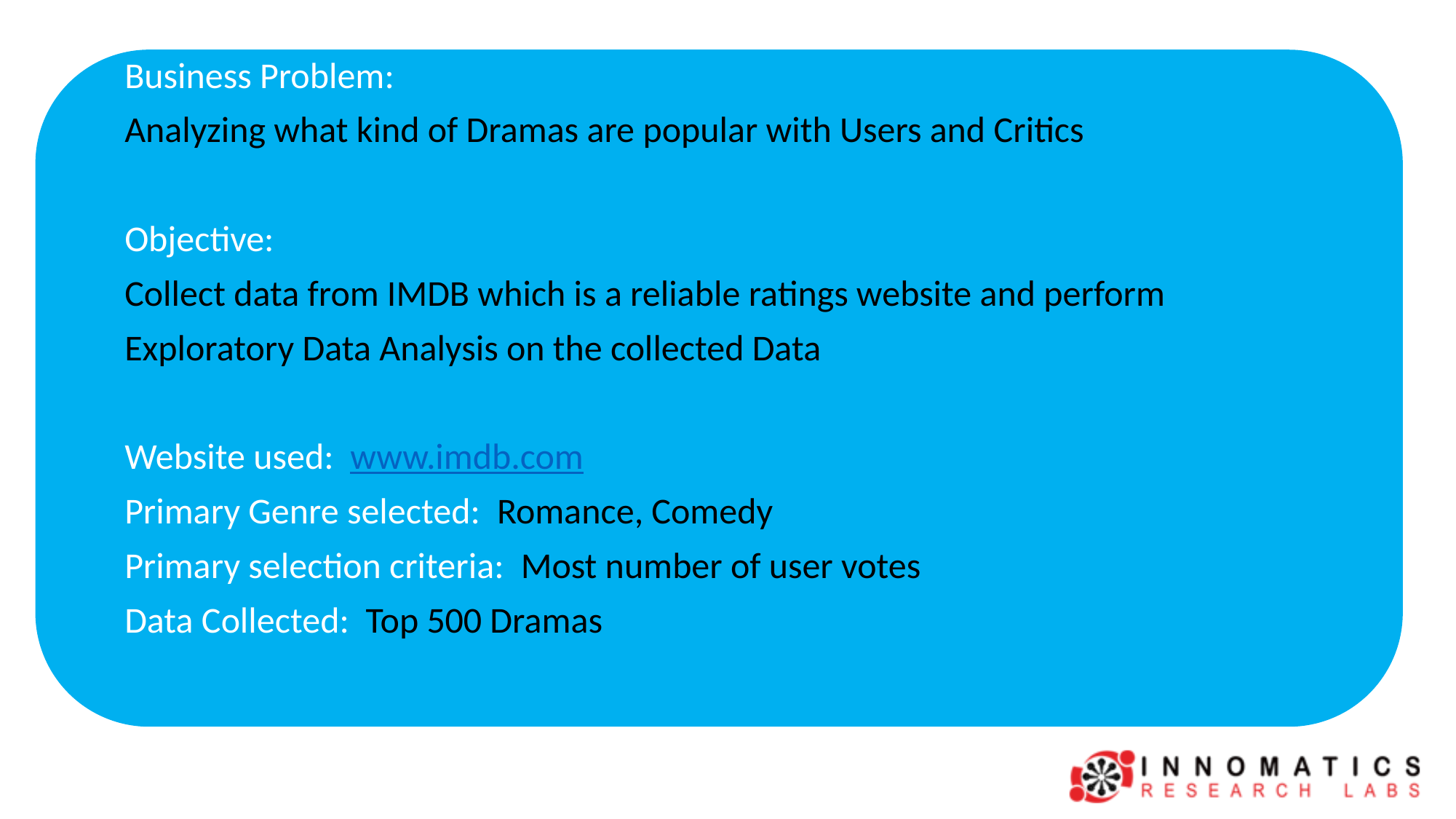

Business Problem:
Analyzing what kind of Dramas are popular with Users and Critics

Objective:
Collect data from IMDB which is a reliable ratings website and perform
Exploratory Data Analysis on the collected Data

Website used:  www.imdb.com
Primary Genre selected:  Romance, Comedy
Primary selection criteria:  Most number of user votes
Data Collected:  Top 500 Dramas